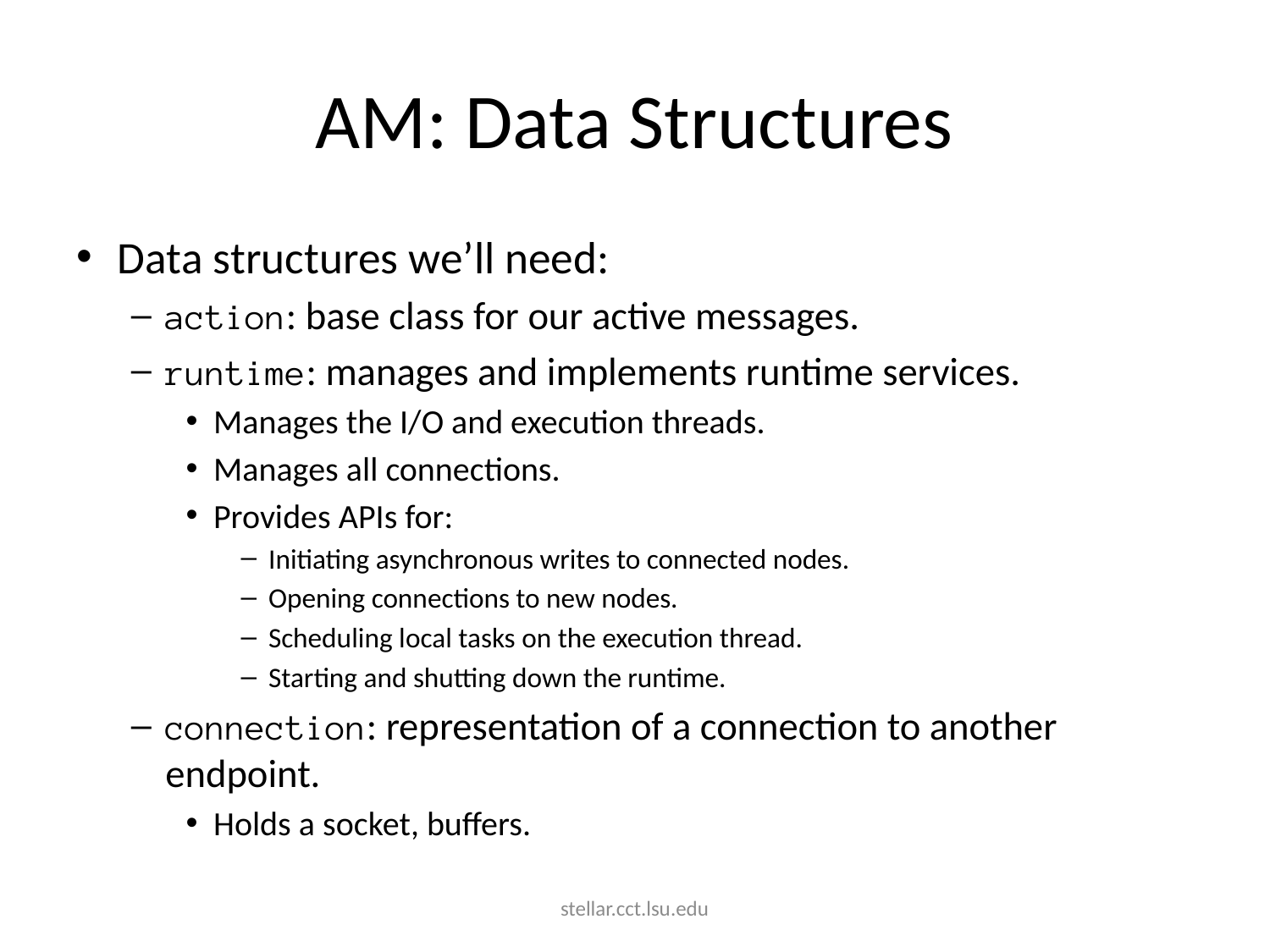

# AM: Data Structures
Data structures we’ll need:
action: base class for our active messages.
runtime: manages and implements runtime services.
Manages the I/O and execution threads.
Manages all connections.
Provides APIs for:
Initiating asynchronous writes to connected nodes.
Opening connections to new nodes.
Scheduling local tasks on the execution thread.
Starting and shutting down the runtime.
connection: representation of a connection to another endpoint.
Holds a socket, buffers.
stellar.cct.lsu.edu